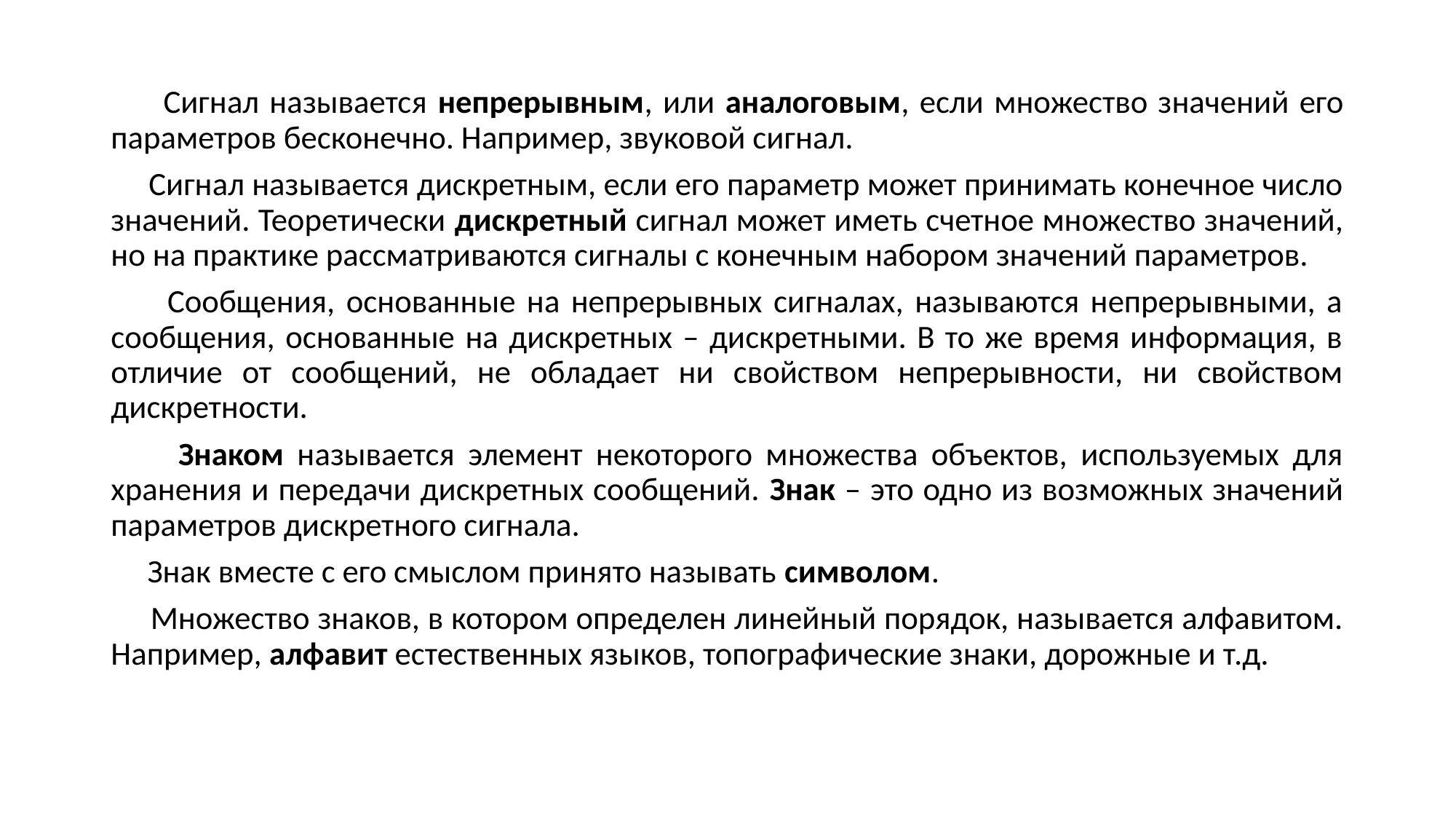

Сигнал называется непрерывным, или аналоговым, если множество значений его параметров бесконечно. Например, звуковой сигнал.
     Сигнал называется дискретным, если его параметр может принимать конечное число значений. Теоретически дискретный сигнал может иметь счетное множество значений, но на практике рассматриваются сигналы с конечным набором значений параметров.
     Сообщения, основанные на непрерывных сигналах, называются непрерывными, а сообщения, основанные на дискретных – дискретными. В то же время информация, в отличие от сообщений, не обладает ни свойством непрерывности, ни свойством дискретности.
     Знаком называется элемент некоторого множества объектов, используемых для хранения и передачи дискретных сообщений. Знак – это одно из возможных значений параметров дискретного сигнала.
     Знак вместе с его смыслом принято называть символом.
     Множество знаков, в котором определен линейный порядок, называется алфавитом. Например, алфавит естественных языков, топографические знаки, дорожные и т.д.